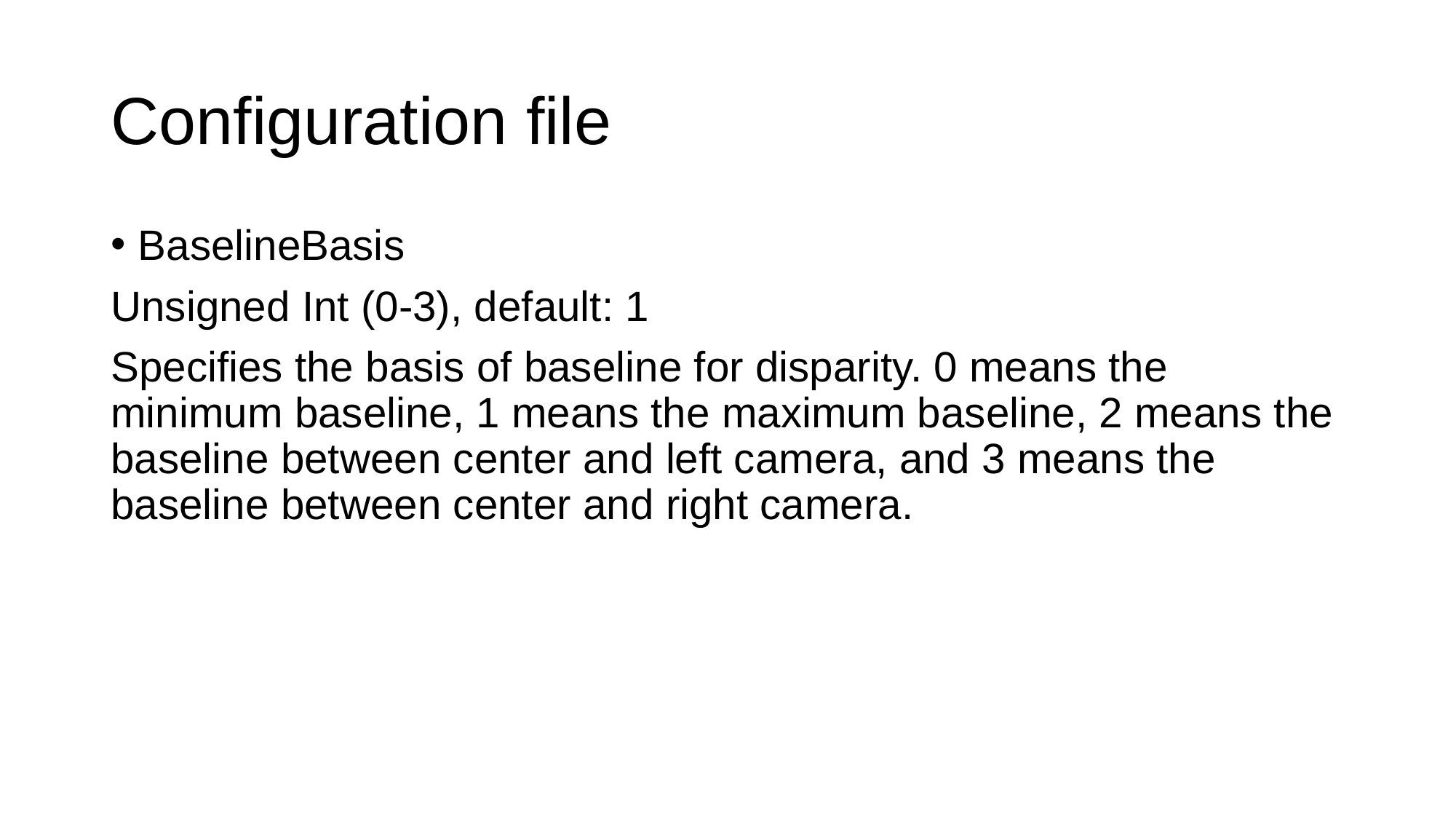

# Configuration file
BaselineBasis
Unsigned Int (0-3), default: 1
Specifies the basis of baseline for disparity. 0 means the minimum baseline, 1 means the maximum baseline, 2 means the baseline between center and left camera, and 3 means the baseline between center and right camera.